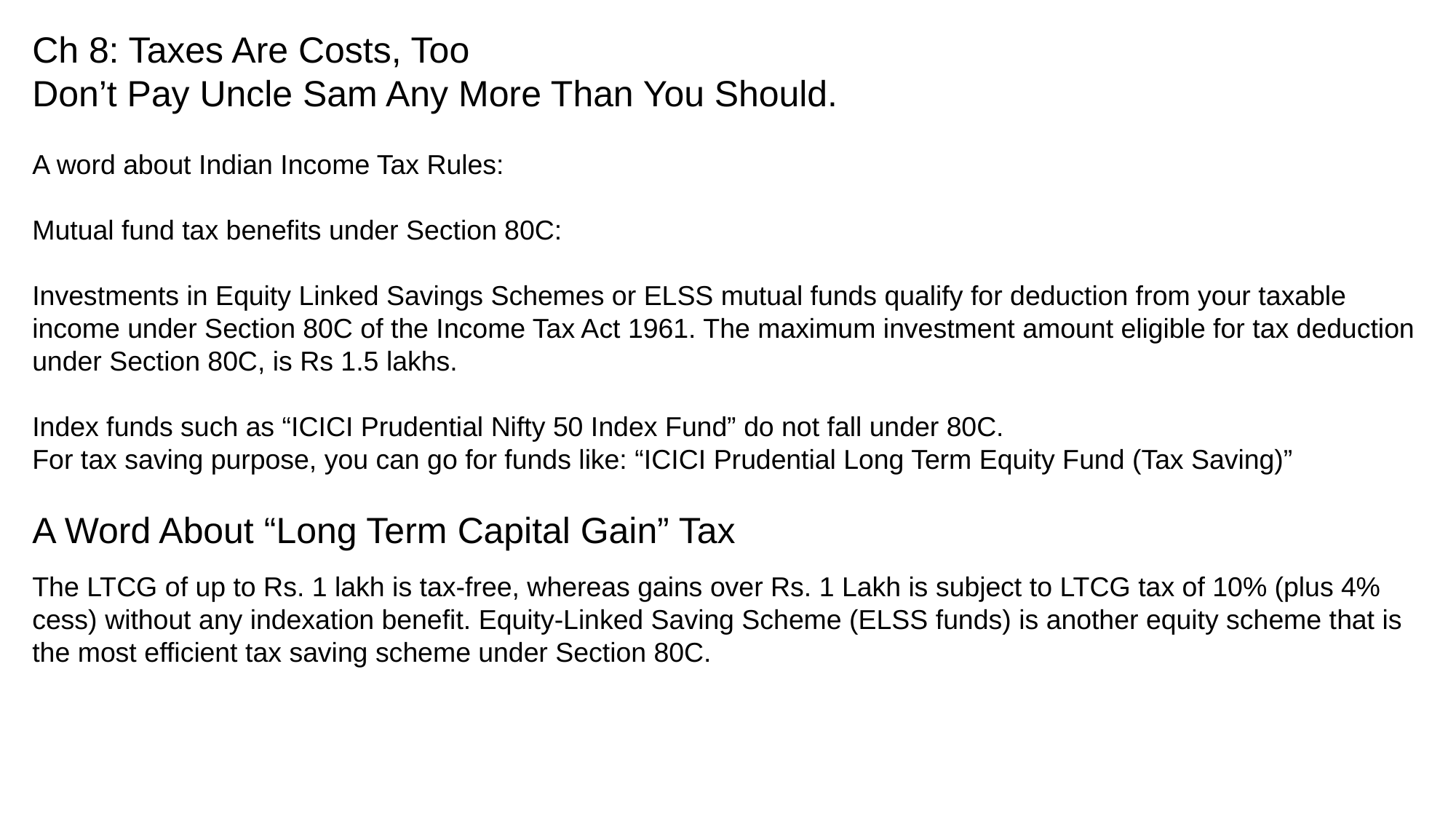

Ch 8: Taxes Are Costs, Too
Don’t Pay Uncle Sam Any More Than You Should.

A word about Indian Income Tax Rules:

Mutual fund tax benefits under Section 80C:

Investments in Equity Linked Savings Schemes or ELSS mutual funds qualify for deduction from your taxable income under Section 80C of the Income Tax Act 1961. The maximum investment amount eligible for tax deduction under Section 80C, is Rs 1.5 lakhs.

Index funds such as “ICICI Prudential Nifty 50 Index Fund” do not fall under 80C.
For tax saving purpose, you can go for funds like: “ICICI Prudential Long Term Equity Fund (Tax Saving)”

A Word About “Long Term Capital Gain” Tax
The LTCG of up to Rs. 1 lakh is tax-free, whereas gains over Rs. 1 Lakh is subject to LTCG tax of 10% (plus 4% cess) without any indexation benefit. Equity-Linked Saving Scheme (ELSS funds) is another equity scheme that is the most efficient tax saving scheme under Section 80C.